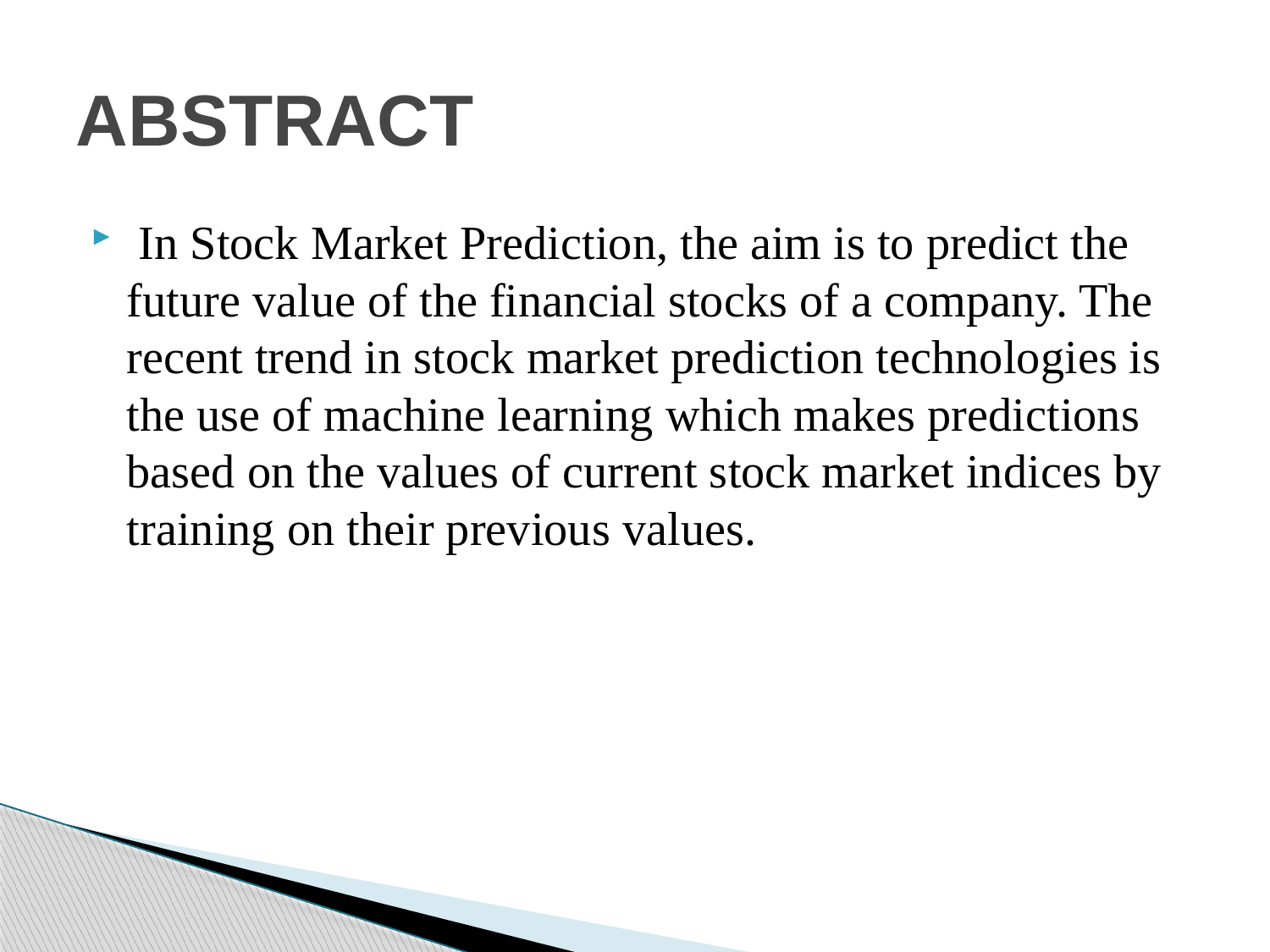

# ABSTRACT
 In Stock Market Prediction, the aim is to predict the future value of the financial stocks of a company. The recent trend in stock market prediction technologies is the use of machine learning which makes predictions based on the values of current stock market indices by training on their previous values.